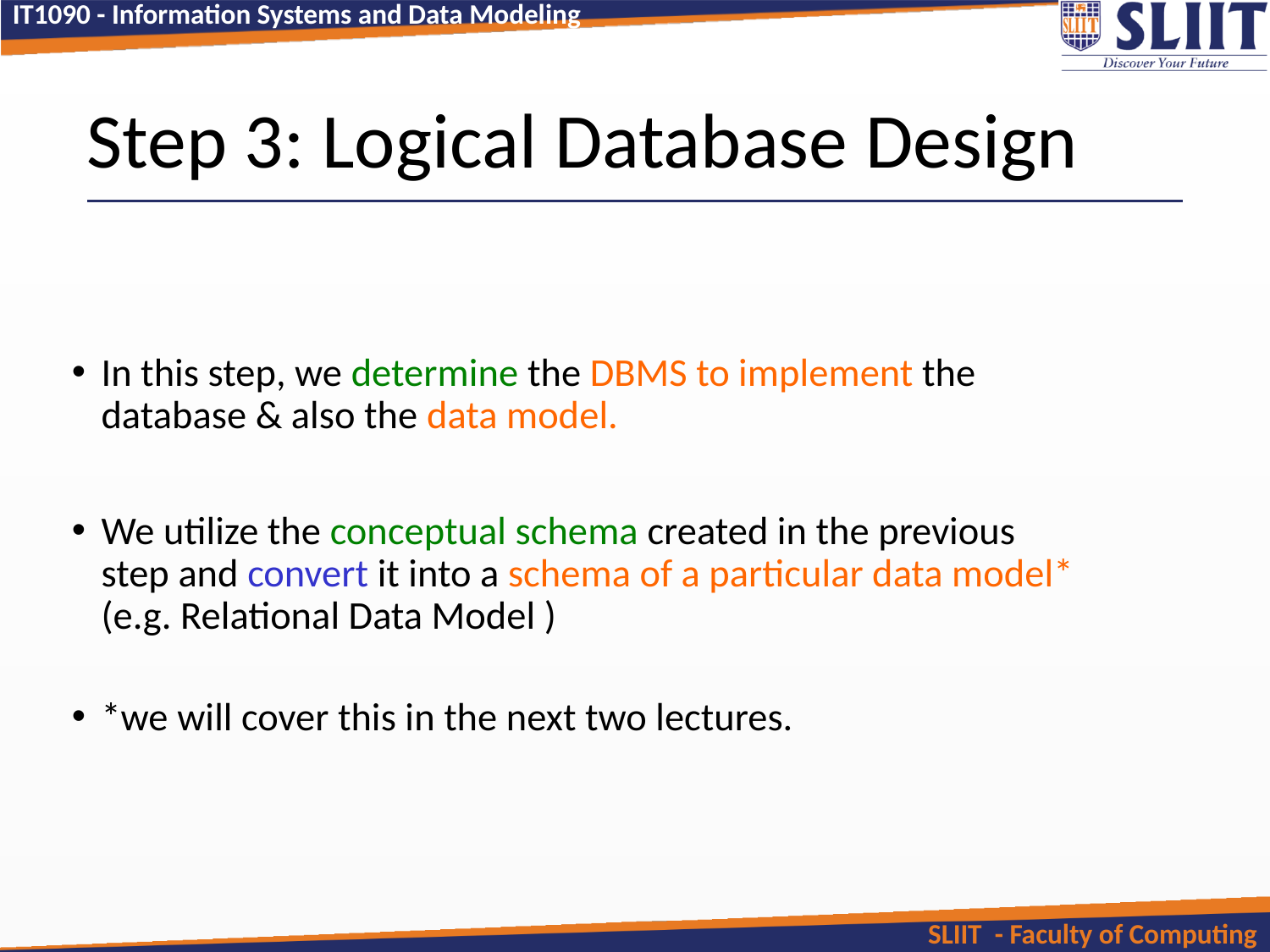

Step 3: Logical Database Design

In this step, we determine the DBMS to implement the database & also the data model.

We utilize the conceptual schema created in the previous step and convert it into a schema of a particular data model* (e.g. Relational Data Model )

*we will cover this in the next two lectures.